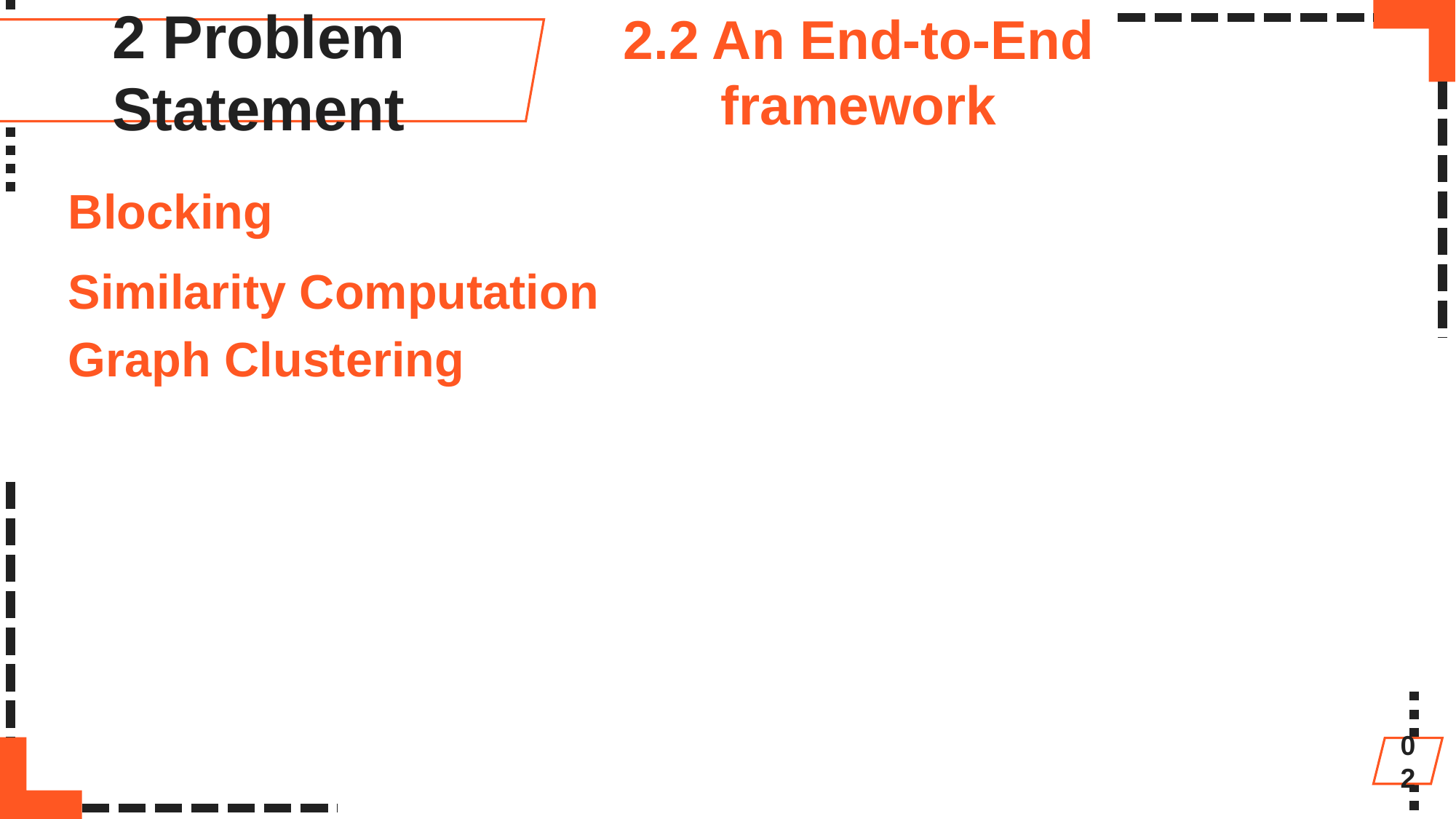

2 Problem Statement
2.2 An End-to-End framework
Blocking
Similarity Computation
Graph Clustering

02